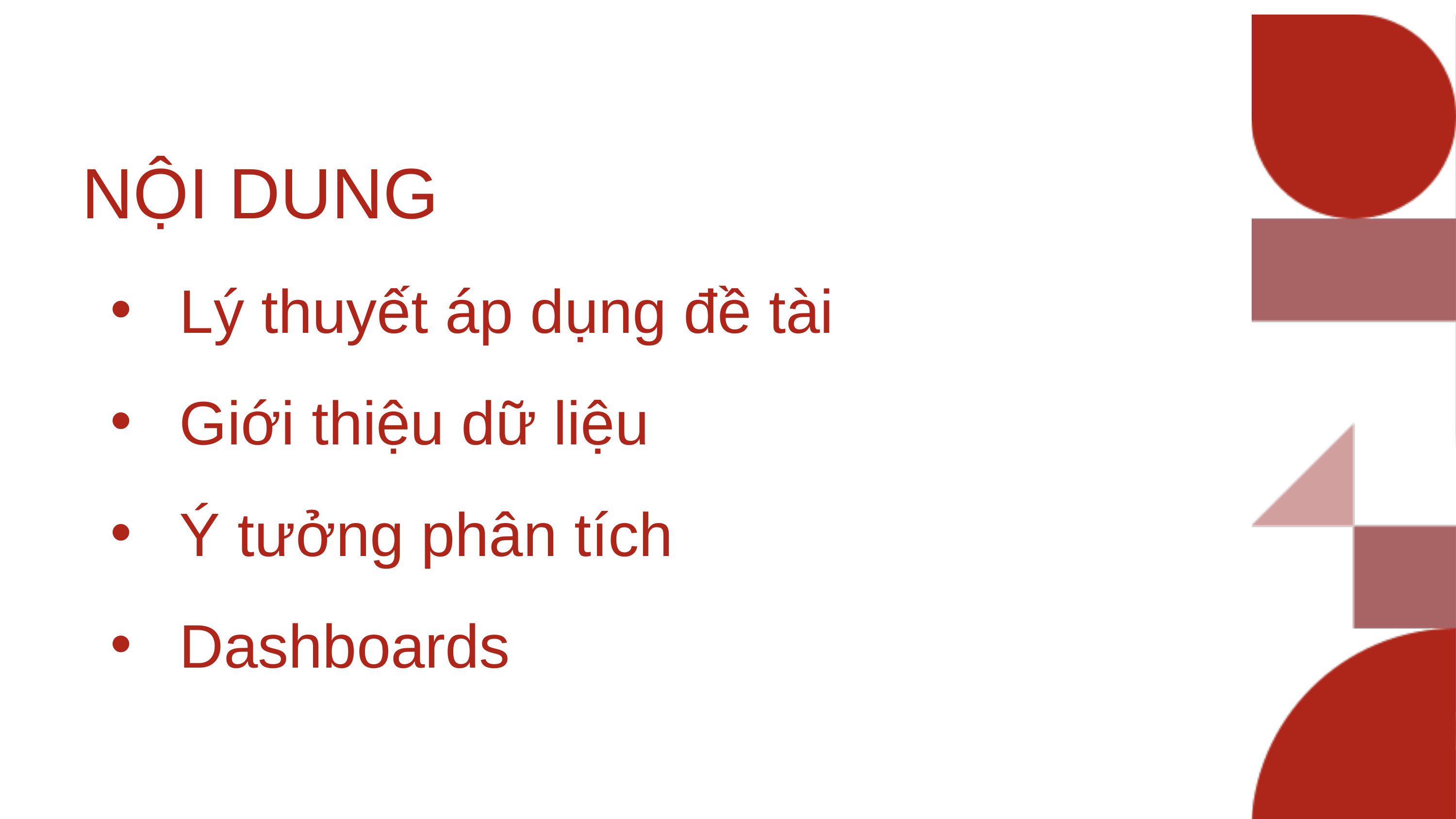

NỘI DUNG
 Lý thuyết áp dụng đề tài
 Giới thiệu dữ liệu
 Ý tưởng phân tích
 Dashboards